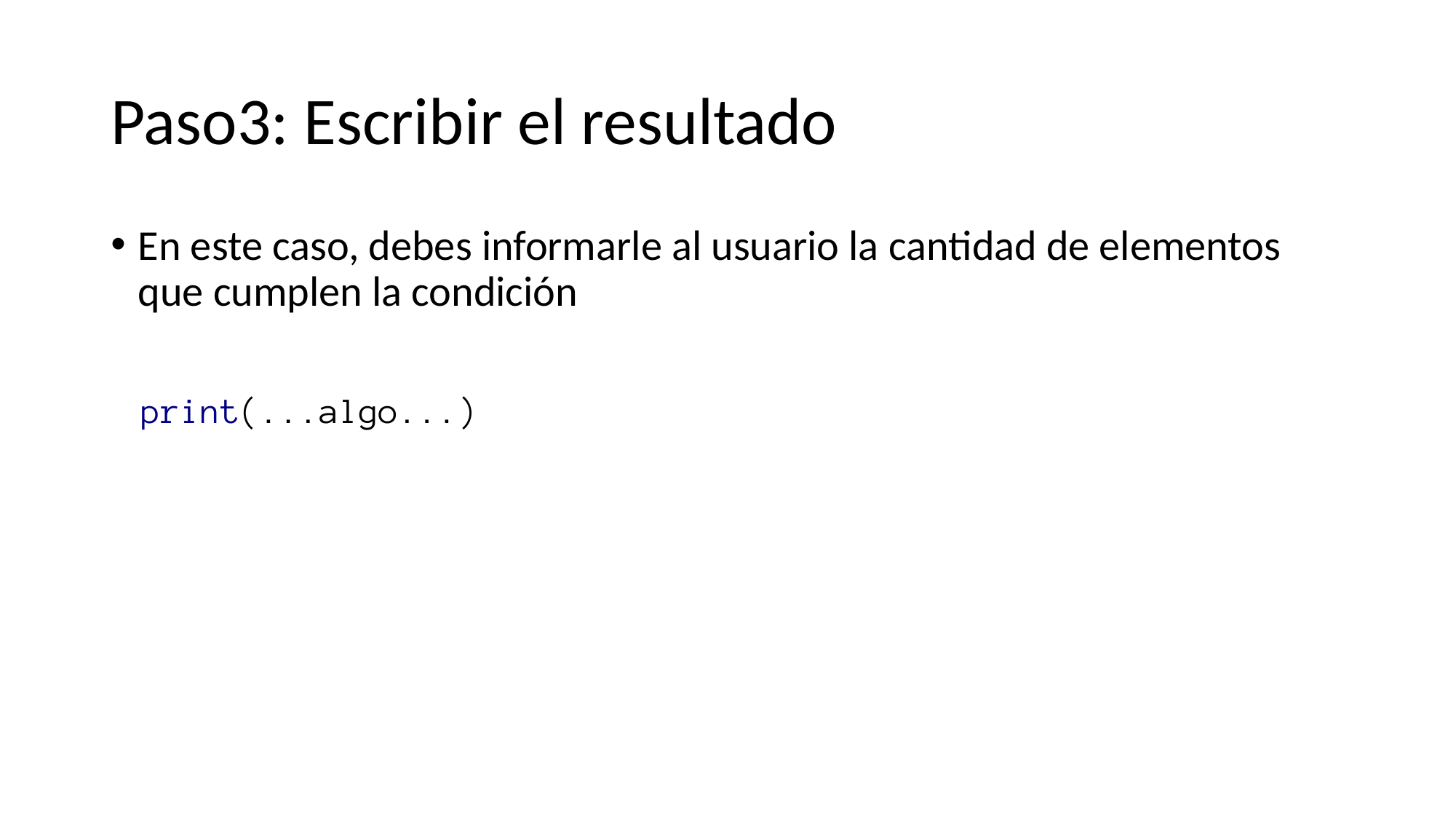

# Paso3: Escribir el resultado
En este caso, debes informarle al usuario la cantidad de elementos que cumplen la condición
print(...algo...)